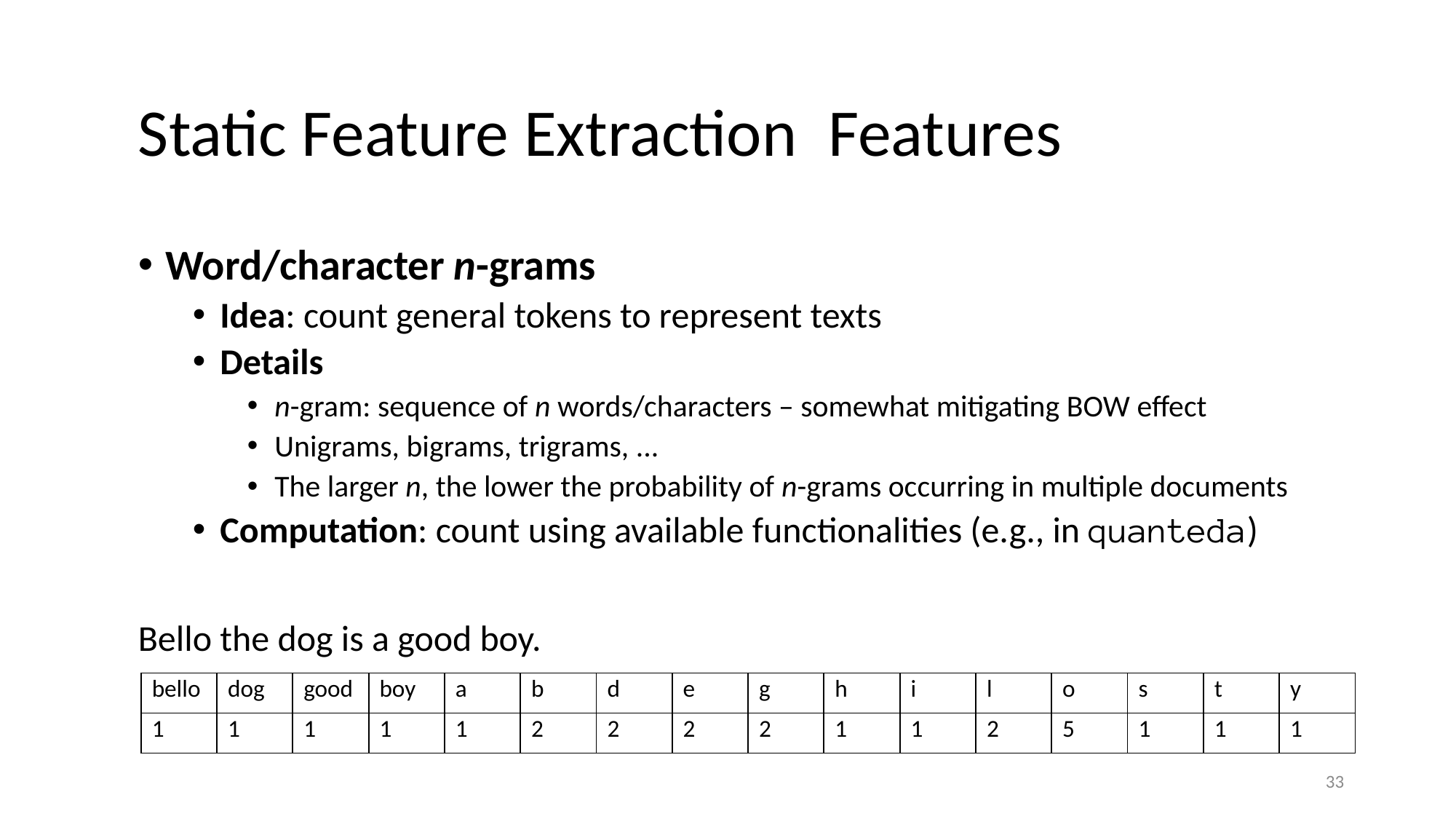

# Static Feature Extraction  Features
Word/character n-grams
Idea: count general tokens to represent texts
Details
n-gram: sequence of n words/characters – somewhat mitigating BOW effect
Unigrams, bigrams, trigrams, ...
The larger n, the lower the probability of n-grams occurring in multiple documents
Computation: count using available functionalities (e.g., in quanteda)
Bello the dog is a good boy.
| bello | dog | good | boy | a | b | d | e | g | h | i | l | o | s | t | y |
| --- | --- | --- | --- | --- | --- | --- | --- | --- | --- | --- | --- | --- | --- | --- | --- |
| 1 | 1 | 1 | 1 | 1 | 2 | 2 | 2 | 2 | 1 | 1 | 2 | 5 | 1 | 1 | 1 |
33